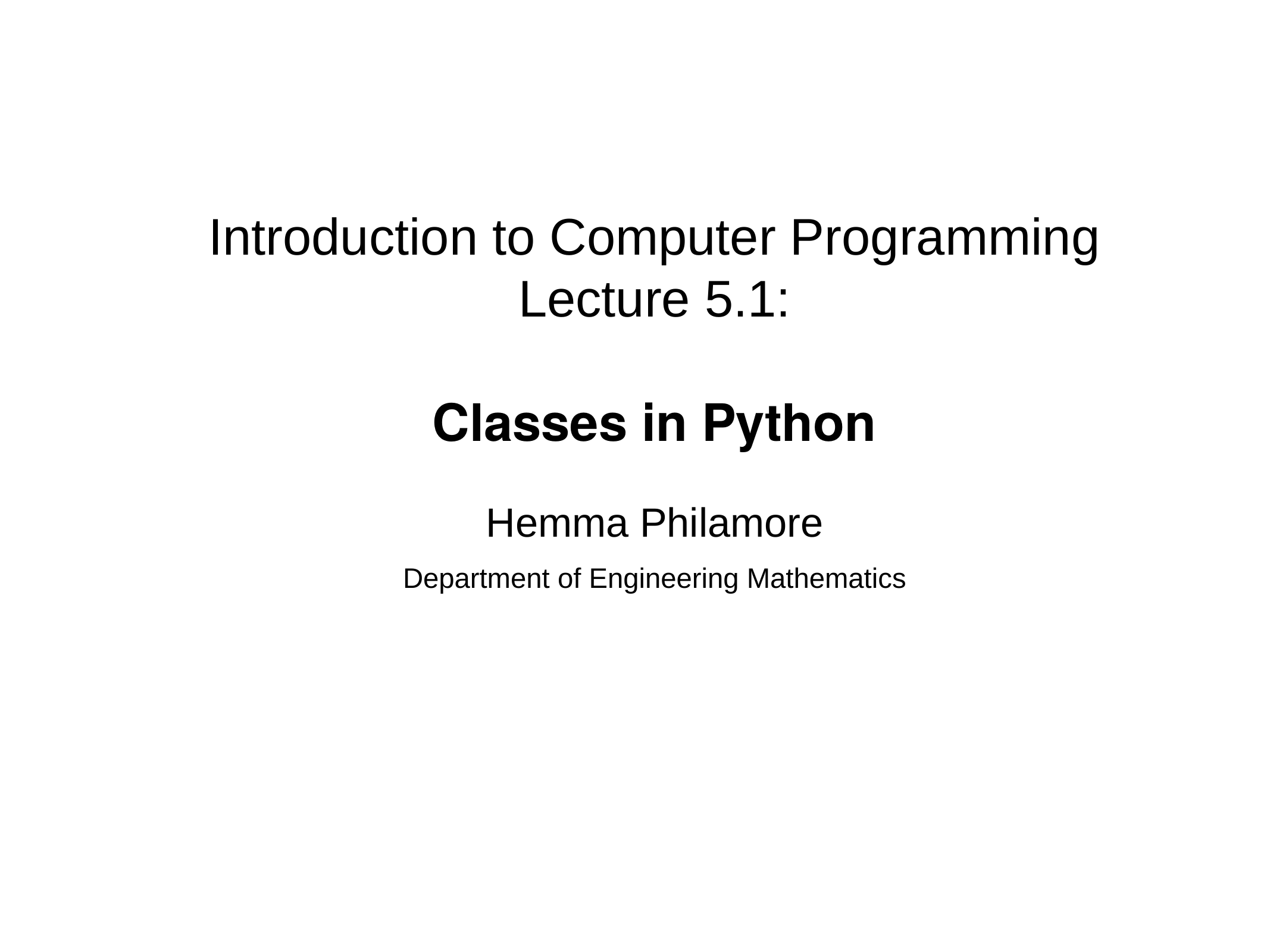

# Introduction to Computer Programming Lecture 5.1:

Classes in Python
Hemma Philamore

Department of Engineering Mathematics